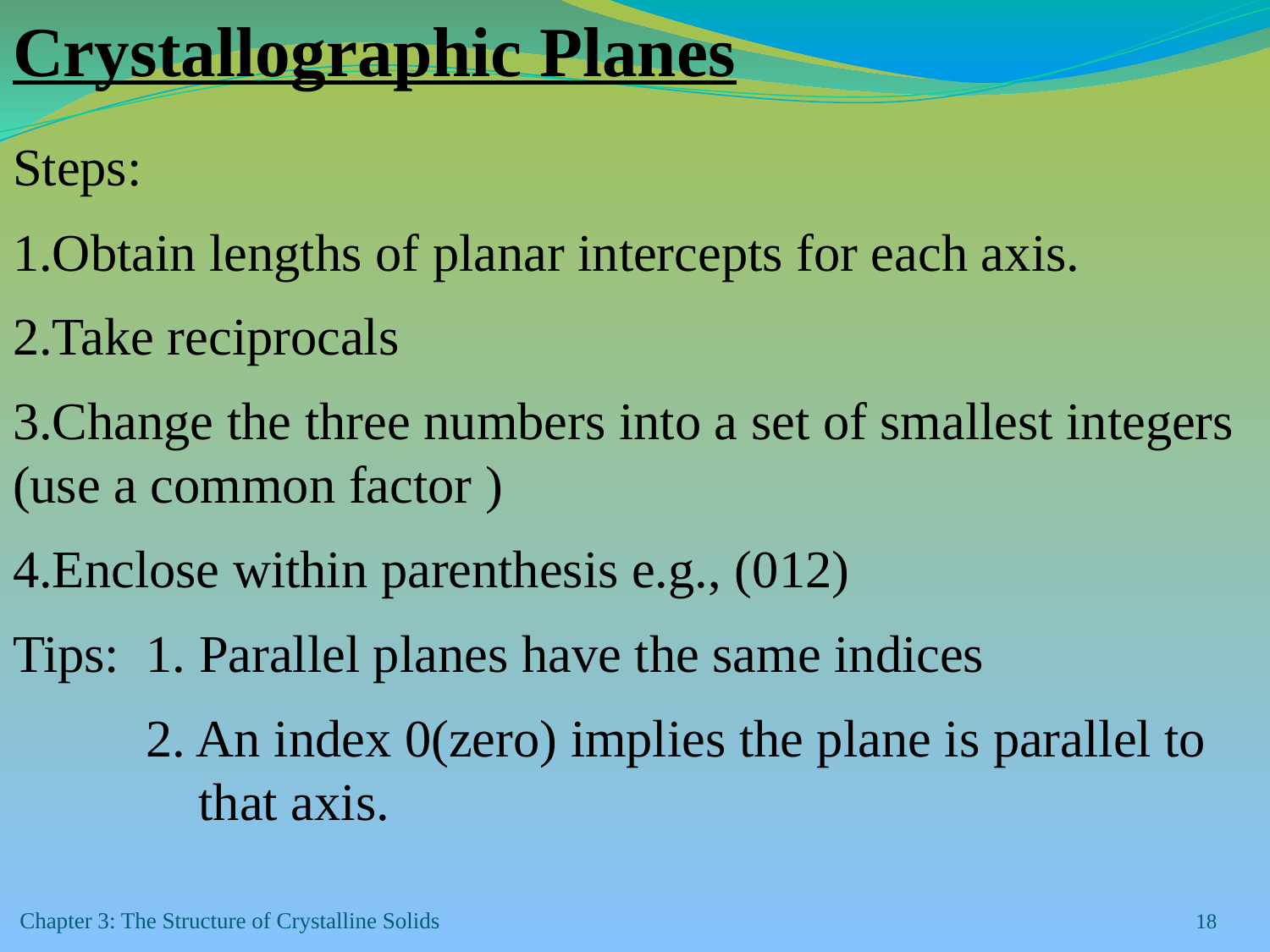

Crystallographic Planes
Steps:
Obtain lengths of planar intercepts for each axis.
Take reciprocals
Change the three numbers into a set of smallest integers (use a common factor )
Enclose within parenthesis e.g., (012)
Tips:  1. Parallel planes have the same indices
          2. An index 0(zero) implies the plane is parallel to
              that axis.

Chapter 3: The Structure of Crystalline Solids
18